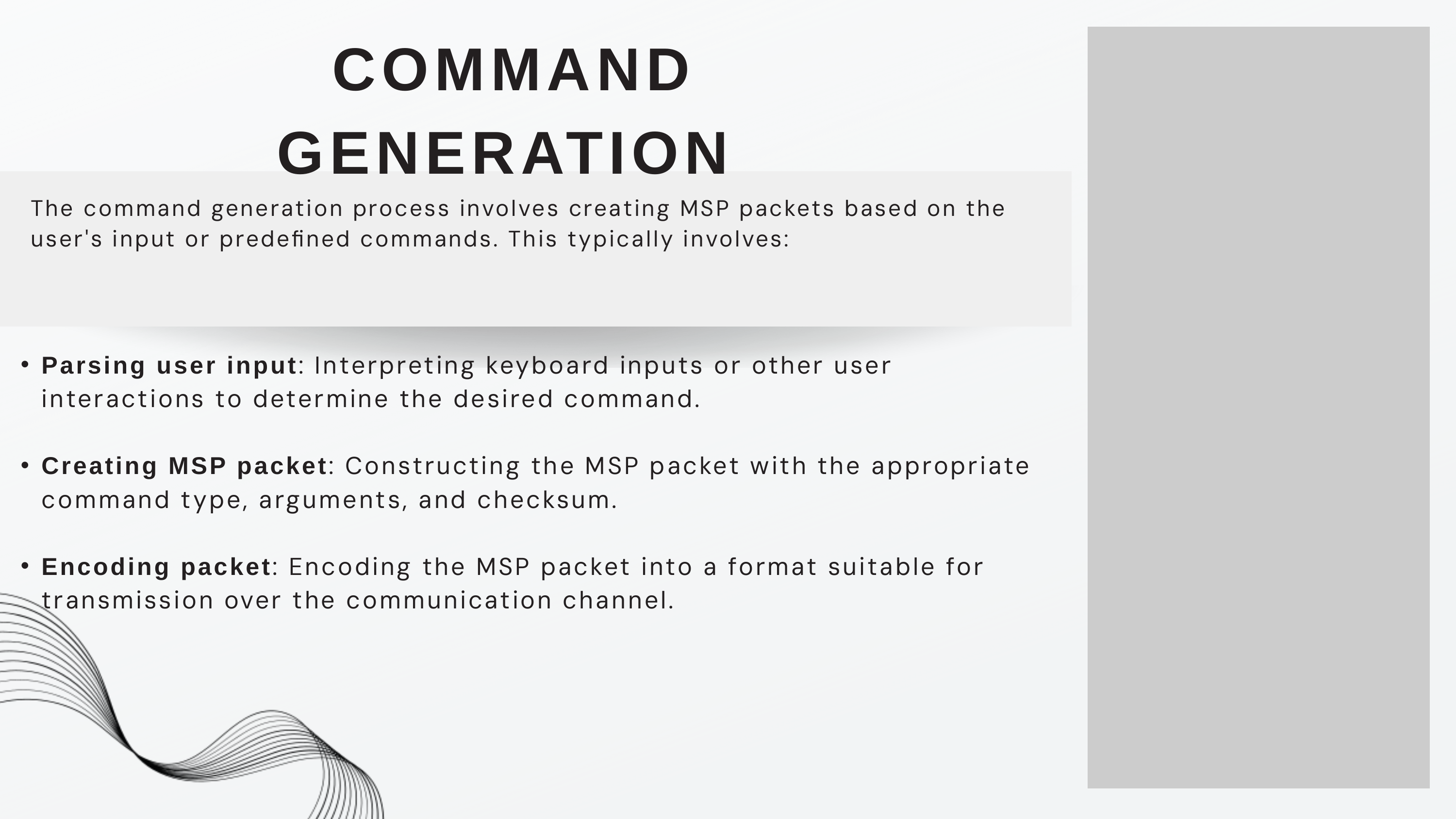

COMMAND GENERATION

The command generation process involves creating MSP packets based on the user's input or predefined commands. This typically involves:

Parsing user input: Interpreting keyboard inputs or other user interactions to determine the desired command.

Creating MSP packet: Constructing the MSP packet with the appropriate command type, arguments, and checksum.

Encoding packet: Encoding the MSP packet into a format suitable for transmission over the communication channel.